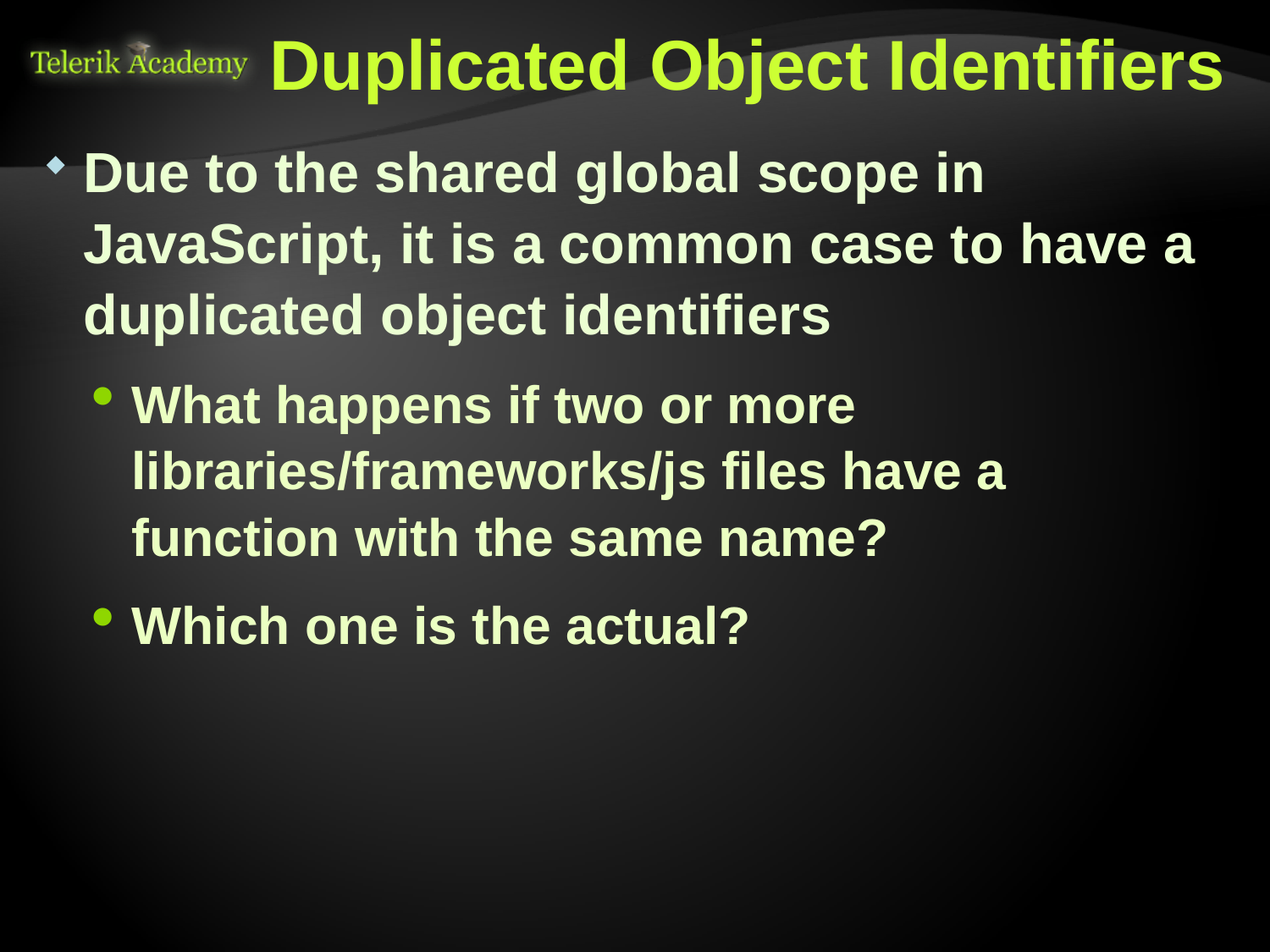

# Duplicated Object Identifiers
Due to the shared global scope in JavaScript, it is a common case to have a duplicated object identifiers
What happens if two or more libraries/frameworks/js files have a function with the same name?
Which one is the actual?